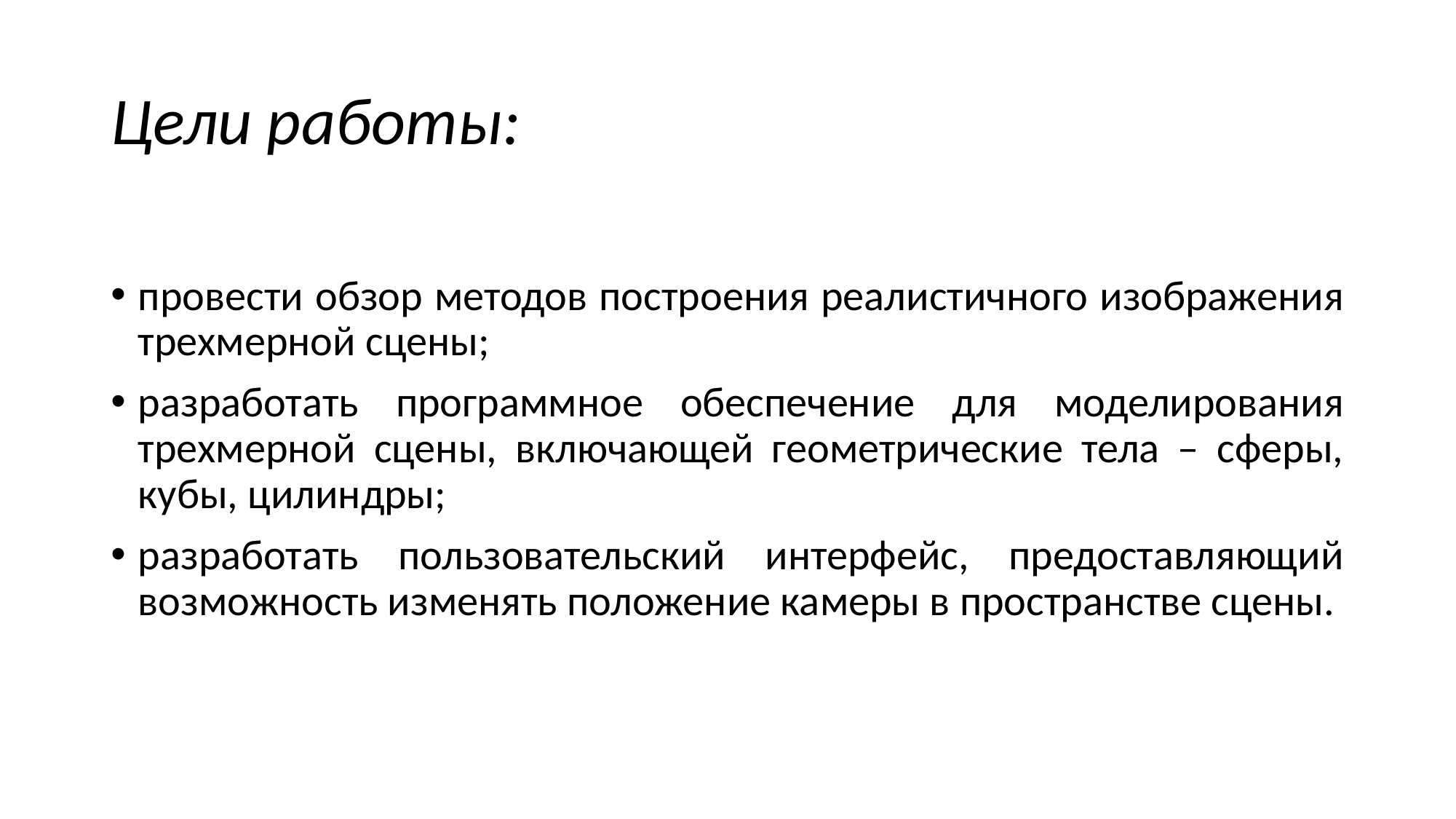

# Цели работы:
провести обзор методов построения реалистичного изображения трехмерной сцены;
разработать программное обеспечение для моделирования трехмерной сцены, включающей геометрические тела – сферы, кубы, цилиндры;
разработать пользовательский интерфейс, предоставляющий возможность изменять положение камеры в пространстве сцены.